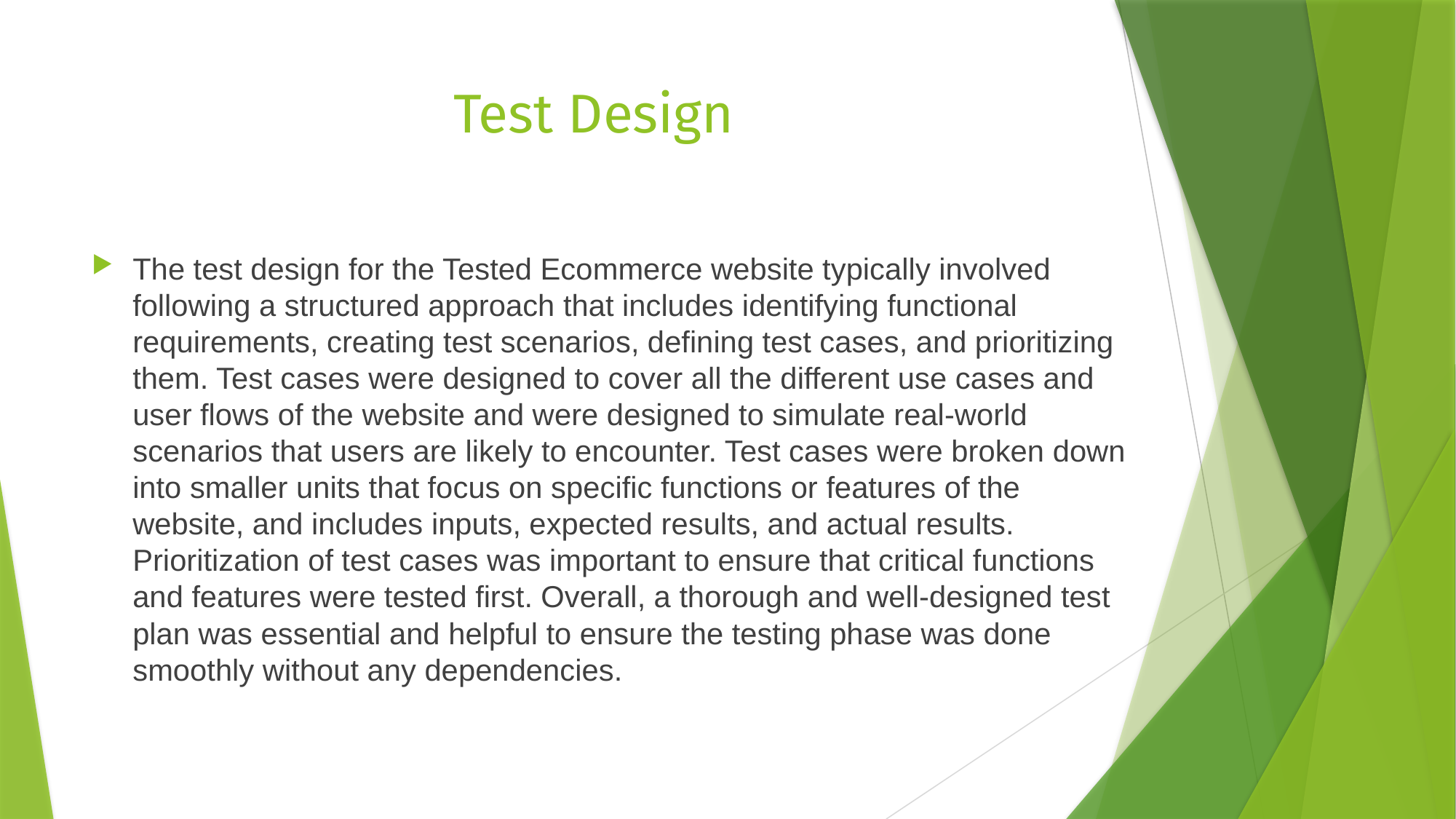

# Test Design
The test design for the Tested Ecommerce website typically involved following a structured approach that includes identifying functional requirements, creating test scenarios, defining test cases, and prioritizing them. Test cases were designed to cover all the different use cases and user flows of the website and were designed to simulate real-world scenarios that users are likely to encounter. Test cases were broken down into smaller units that focus on specific functions or features of the website, and includes inputs, expected results, and actual results. Prioritization of test cases was important to ensure that critical functions and features were tested first. Overall, a thorough and well-designed test plan was essential and helpful to ensure the testing phase was done smoothly without any dependencies.